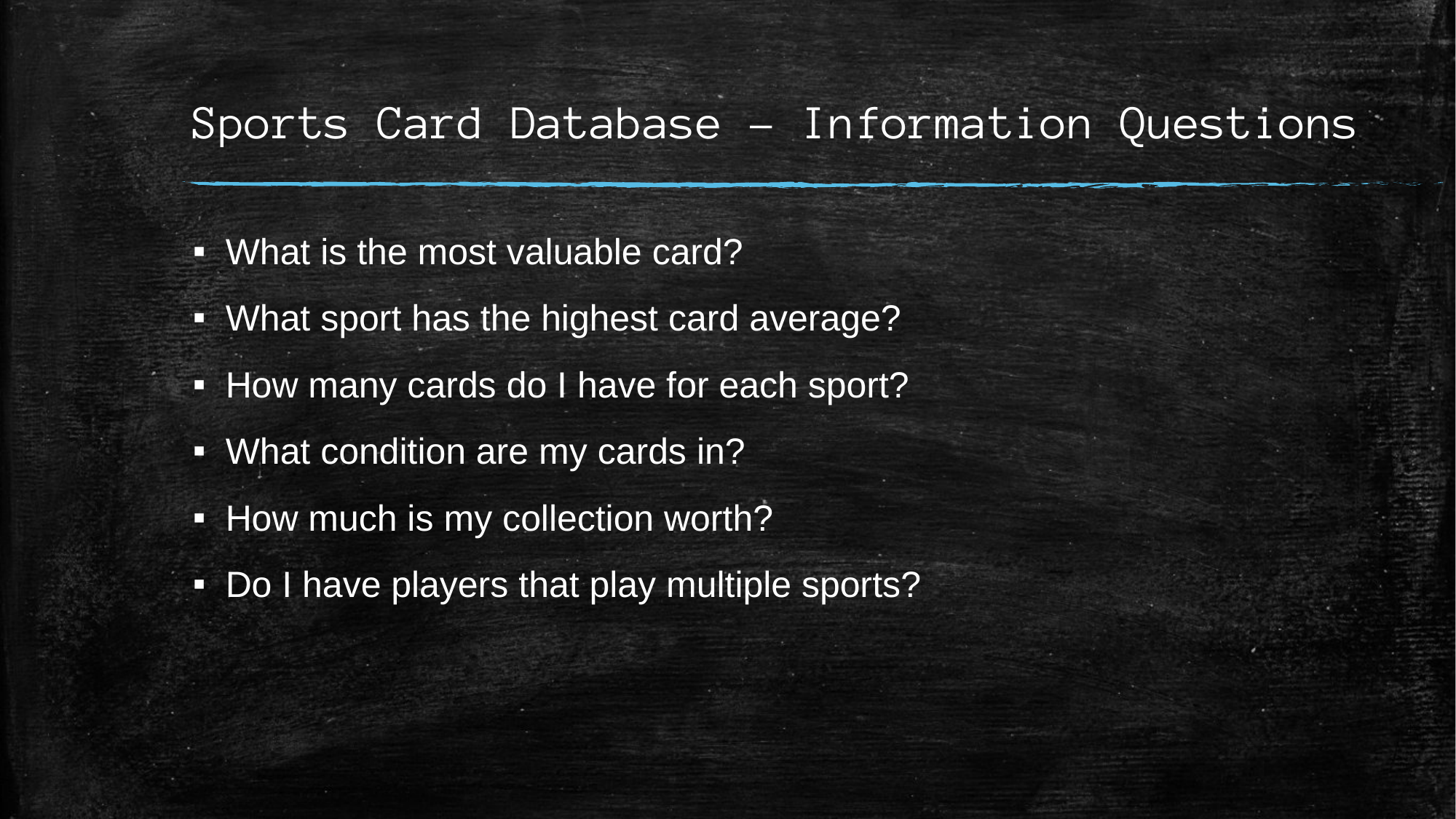

# Sports Card Database – Information Questions
What is the most valuable card?
What sport has the highest card average?
How many cards do I have for each sport?
What condition are my cards in?
How much is my collection worth?
Do I have players that play multiple sports?